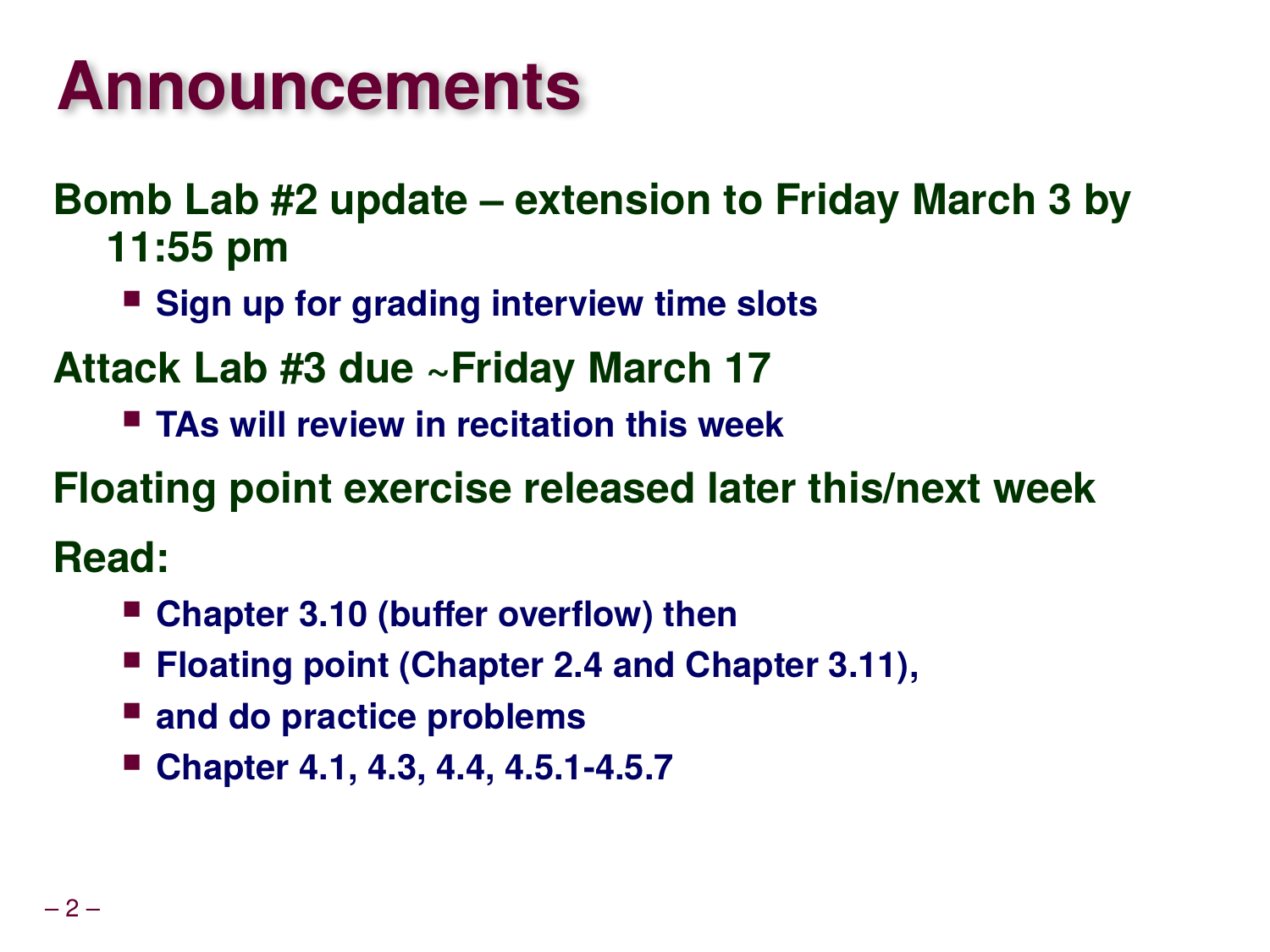

# Announcements
Bomb Lab #2 update – extension to Friday March 3 by 11:55 pm
Sign up for grading interview time slots
Attack Lab #3 due ~Friday March 17
TAs will review in recitation this week
Floating point exercise released later this/next week
Read:
Chapter 3.10 (buffer overflow) then
Floating point (Chapter 2.4 and Chapter 3.11),
and do practice problems
Chapter 4.1, 4.3, 4.4, 4.5.1-4.5.7